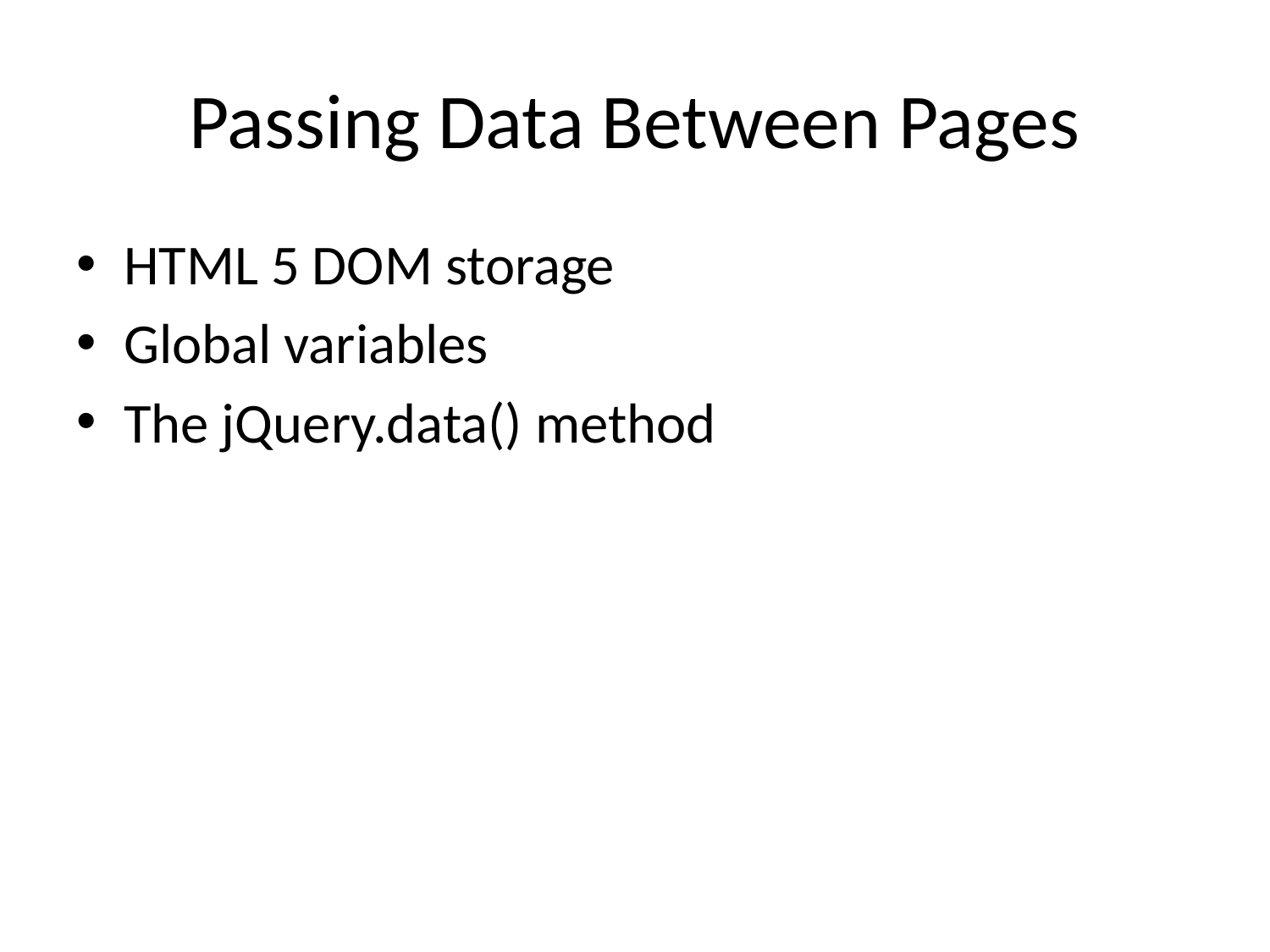

# Passing Data Between Pages
HTML 5 DOM storage
Global variables
The jQuery.data() method